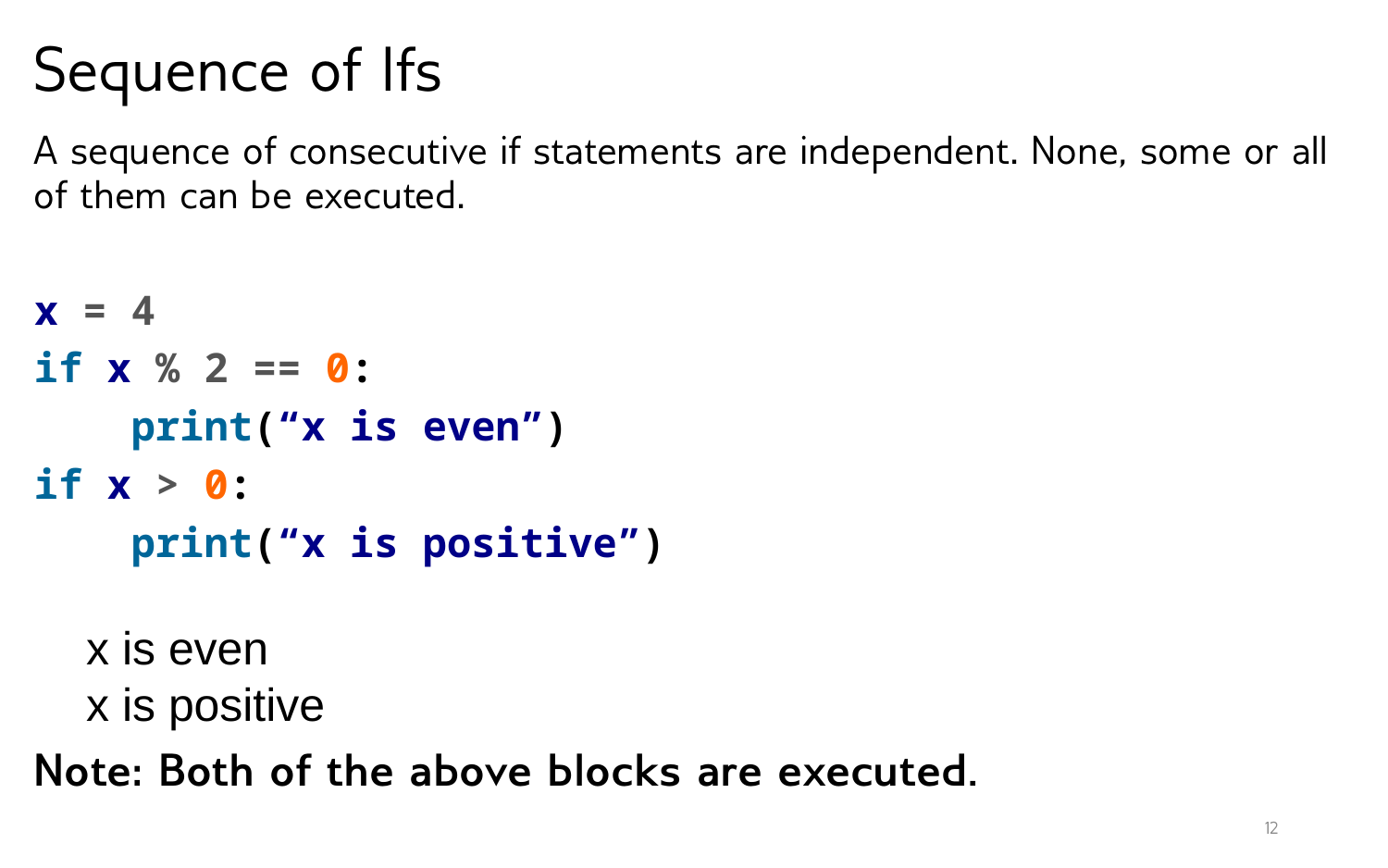

# Sequence of Ifs
A sequence of consecutive if statements are independent. None, some or all of them can be executed.

x = 4
if x % 2 == 0:
    print(“x is even”)
if x > 0:
    print(“x is positive”)

x is even
x is positive
Note: Both of the above blocks are executed.
12